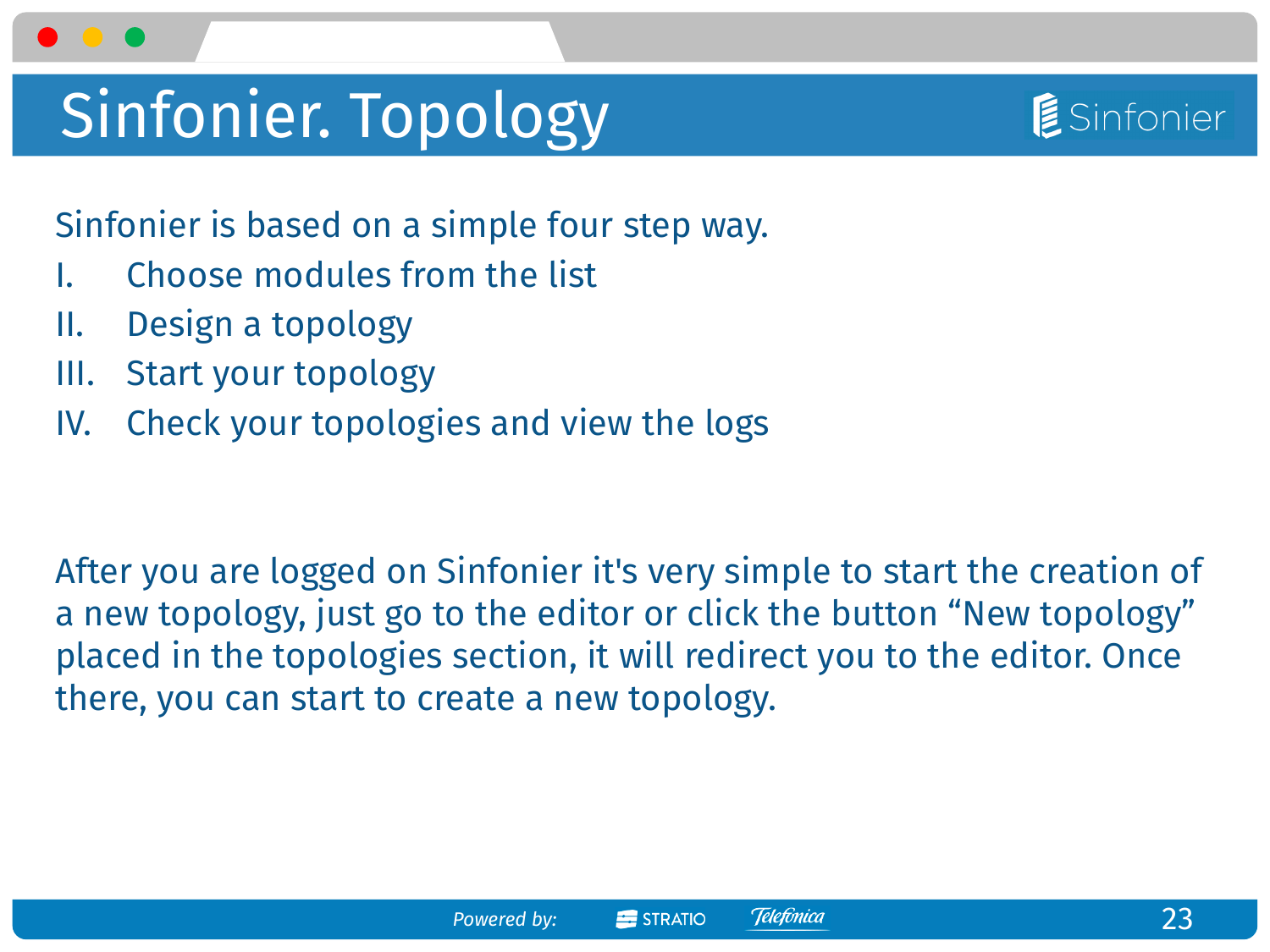

# Sinfonier. Topology
Sinfonier is based on a simple four step way.
Choose modules from the list
Design a topology
Start your topology
Check your topologies and view the logs

After you are logged on Sinfonier it's very simple to start the creation of a new topology, just go to the editor or click the button “New topology” placed in the topologies section, it will redirect you to the editor. Once there, you can start to create a new topology.
23